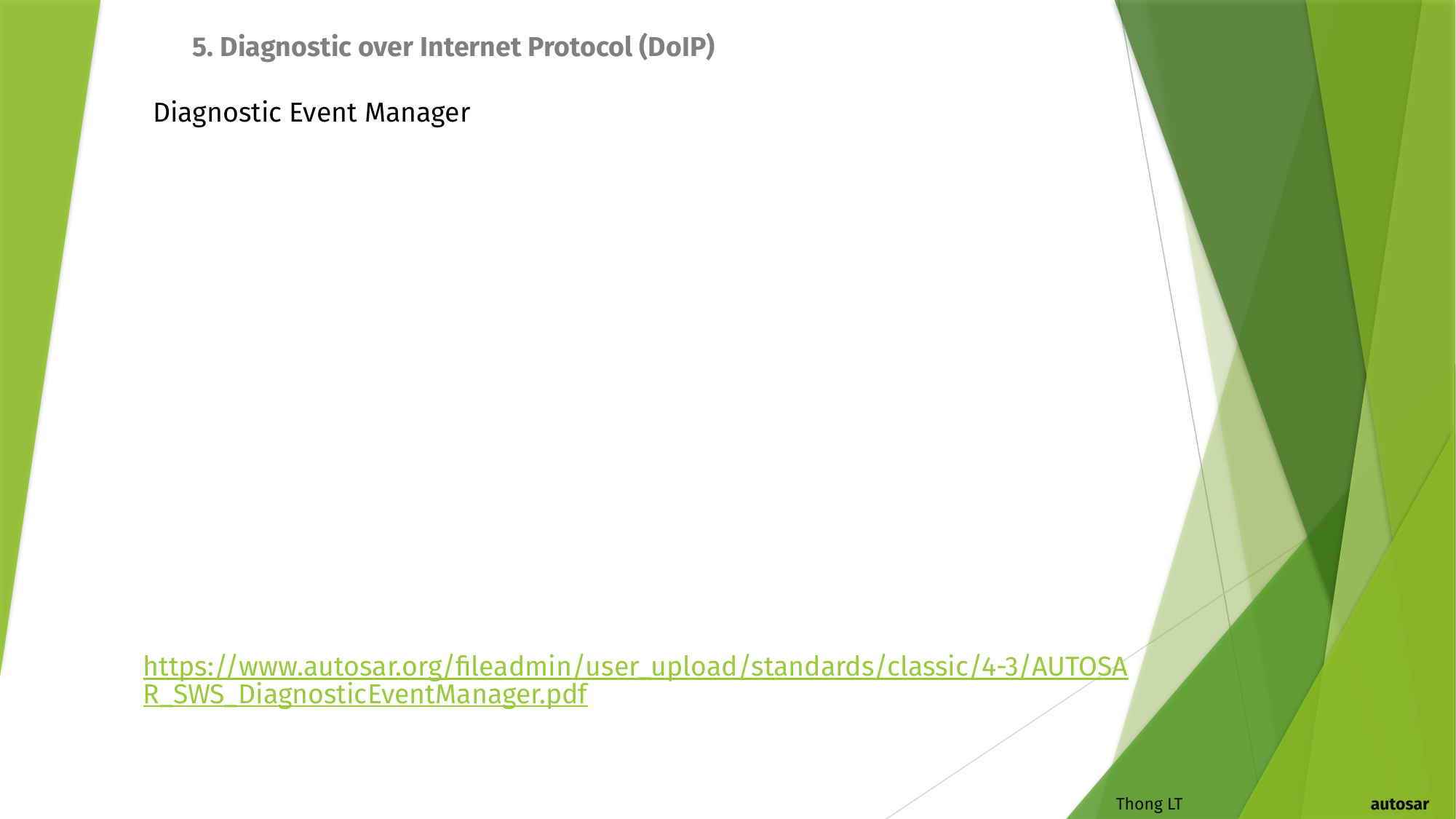

5. Diagnostic over Internet Protocol (DoIP)

Diagnostic Event Manager
https://www.autosar.org/fileadmin/user_upload/standards/classic/4-3/AUTOSAR_SWS_DiagnosticEventManager.pdf

# Thong LT                                           autosar